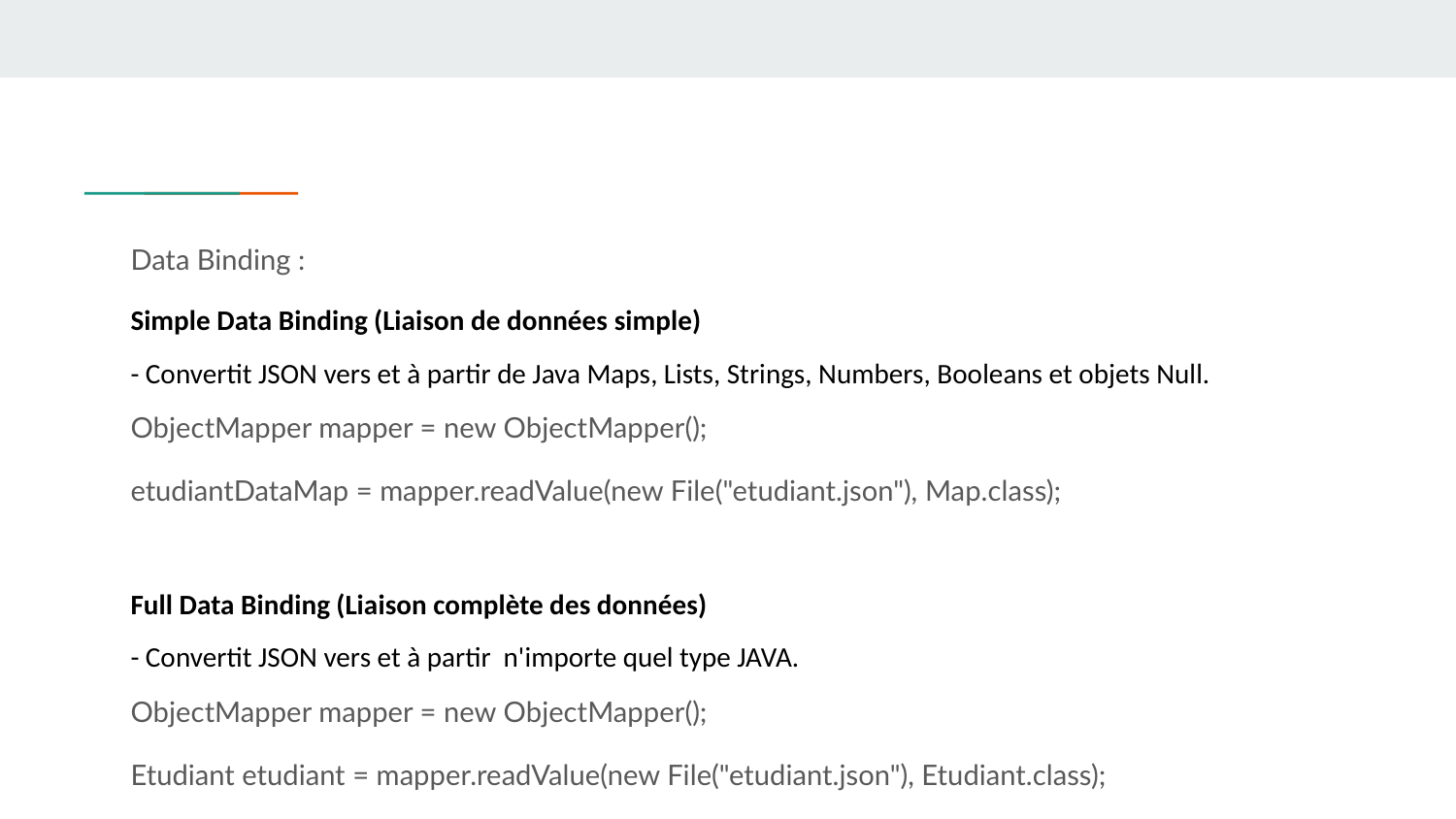

Data Binding :
Simple Data Binding (Liaison de données simple)
- Convertit JSON vers et à partir de Java Maps, Lists, Strings, Numbers, Booleans et objets Null.
ObjectMapper mapper = new ObjectMapper();
etudiantDataMap = mapper.readValue(new File("etudiant.json"), Map.class);

Full Data Binding (Liaison complète des données)
- Convertit JSON vers et à partir  n'importe quel type JAVA.
ObjectMapper mapper = new ObjectMapper();
Etudiant etudiant = mapper.readValue(new File("etudiant.json"), Etudiant.class);